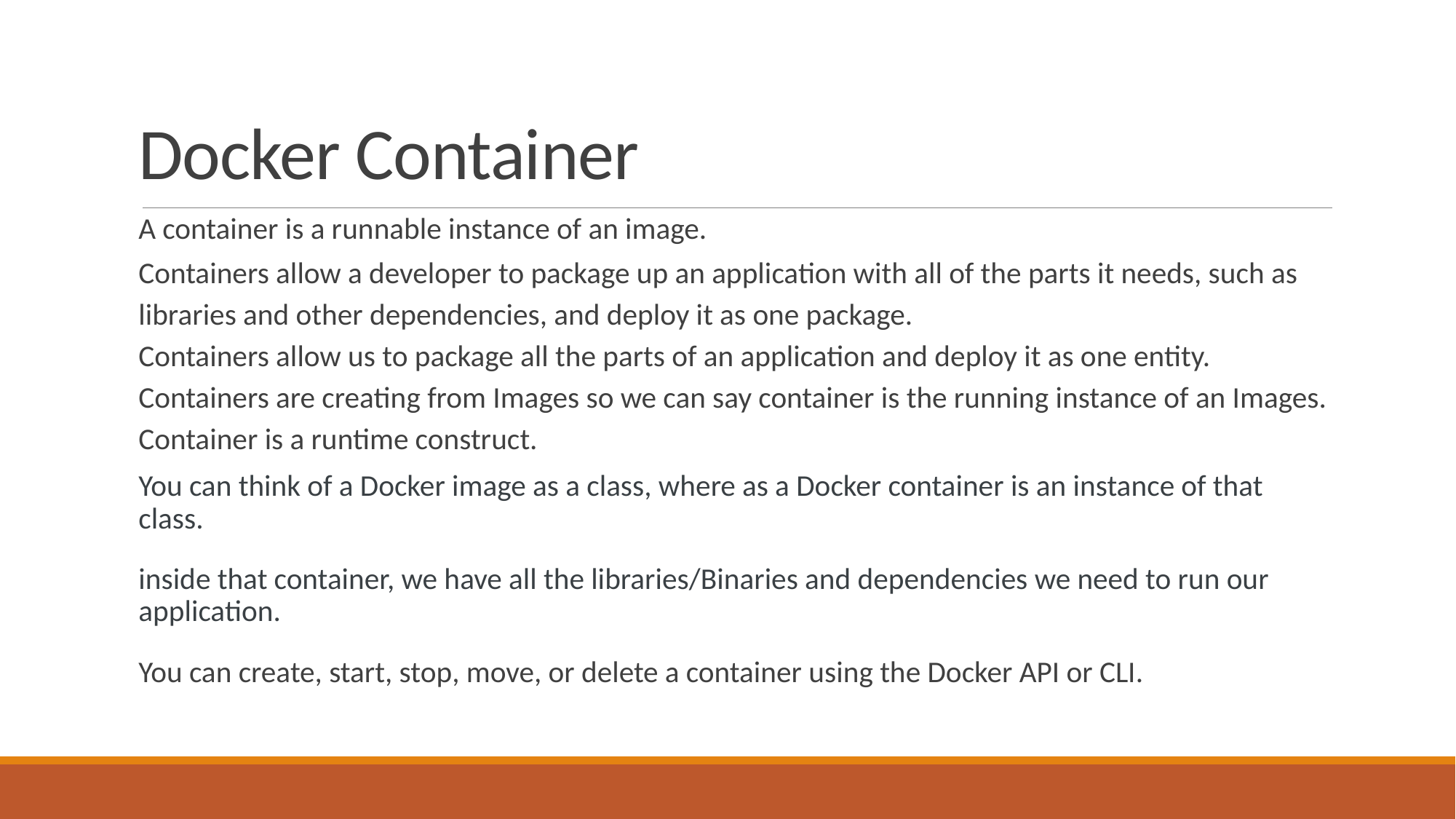

# Docker Container
A container is a runnable instance of an image.
Containers allow a developer to package up an application with all of the parts it needs, such as libraries and other dependencies, and deploy it as one package.
Containers allow us to package all the parts of an application and deploy it as one entity.
Containers are creating from Images so we can say container is the running instance of an Images.
Container is a runtime construct.
You can think of a Docker image as a class, where as a Docker container is an instance of that class.
inside that container, we have all the libraries/Binaries and dependencies we need to run our application.
You can create, start, stop, move, or delete a container using the Docker API or CLI.